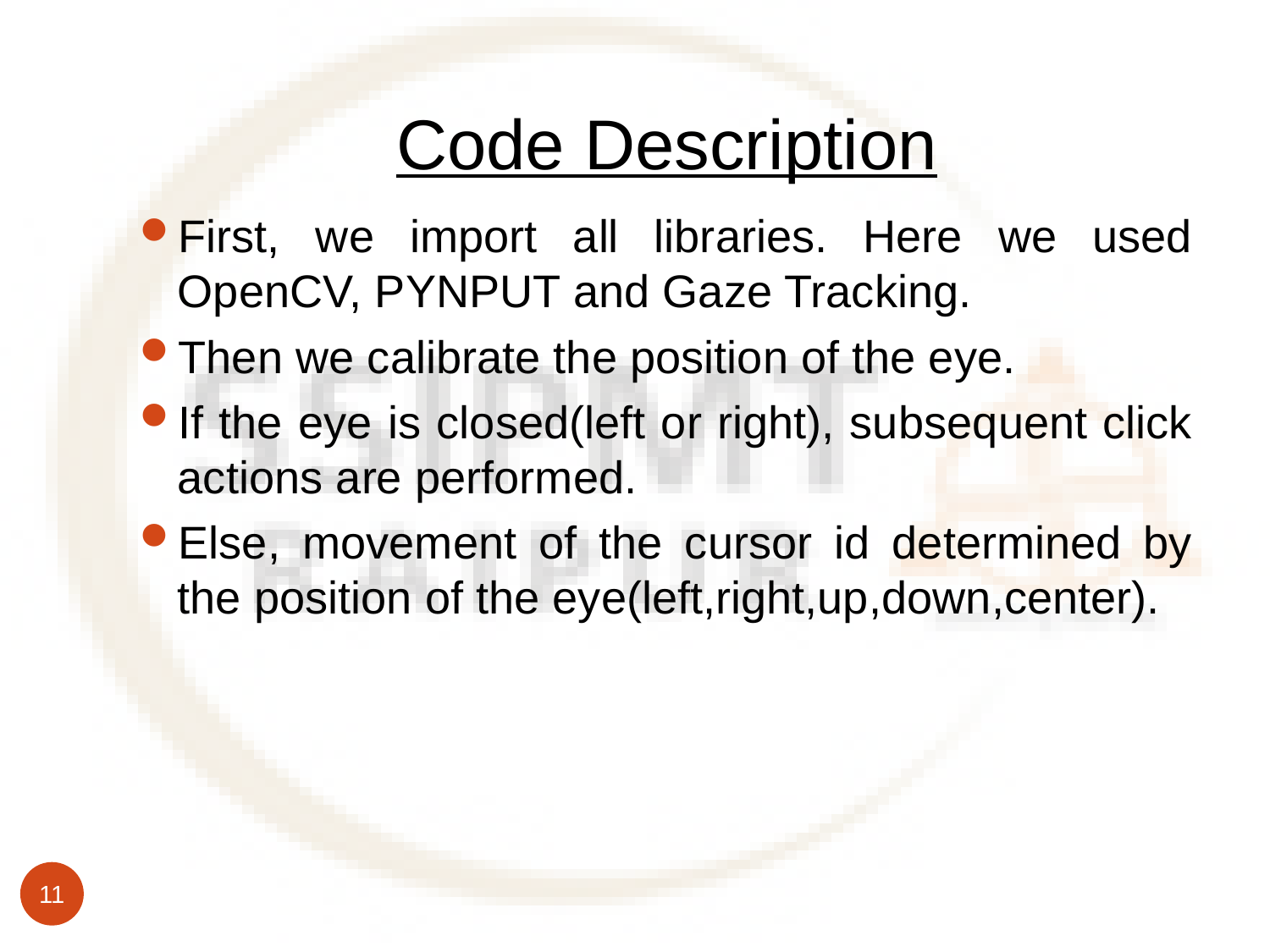

# Code Description
First, we import all libraries. Here we used OpenCV, PYNPUT and Gaze Tracking.
Then we calibrate the position of the eye.
If the eye is closed(left or right), subsequent click actions are performed.
Else, movement of the cursor id determined by the position of the eye(left,right,up,down,center).
11